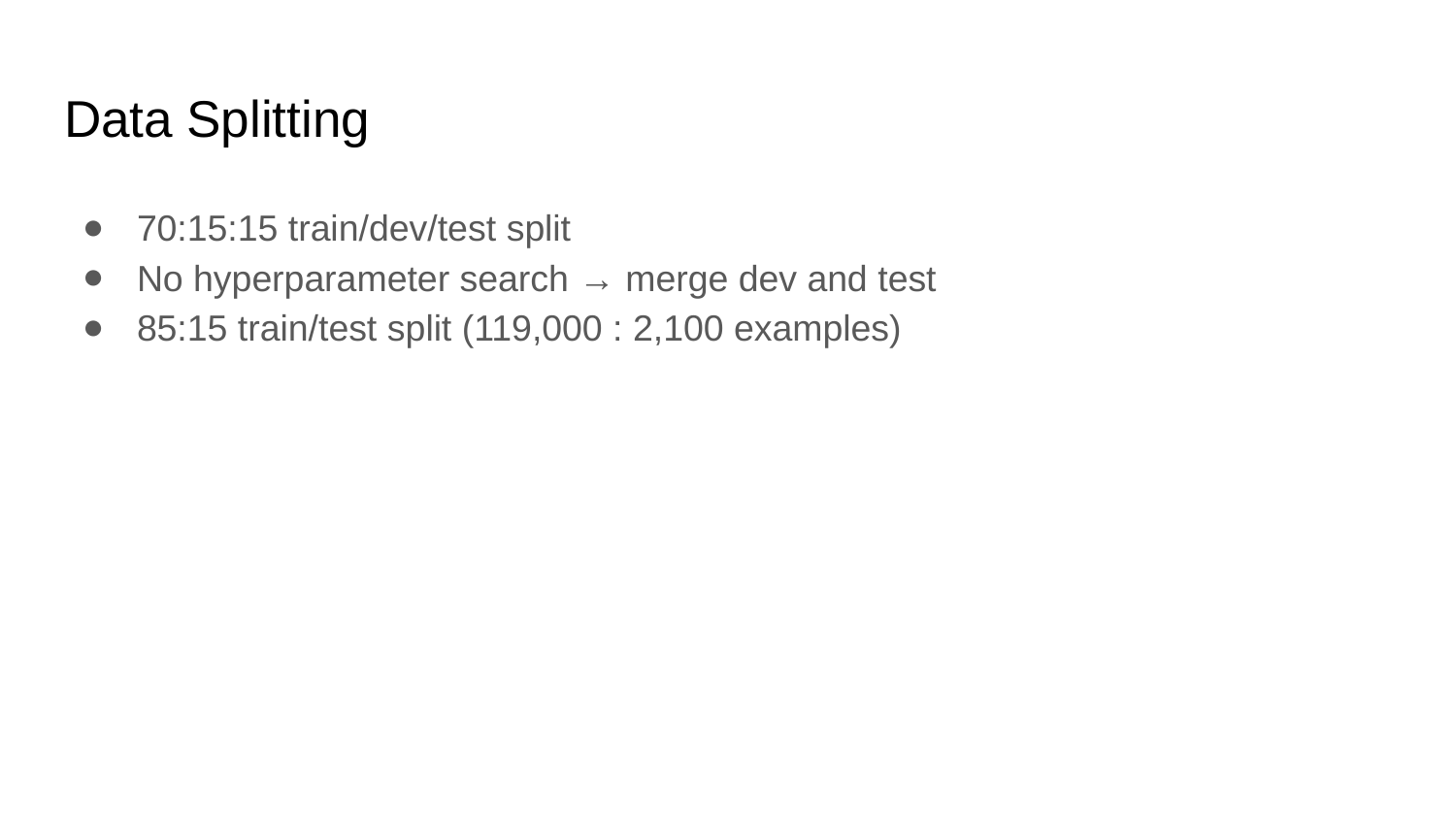

# Data Splitting
70:15:15 train/dev/test split
No hyperparameter search → merge dev and test
85:15 train/test split (119,000 : 2,100 examples)